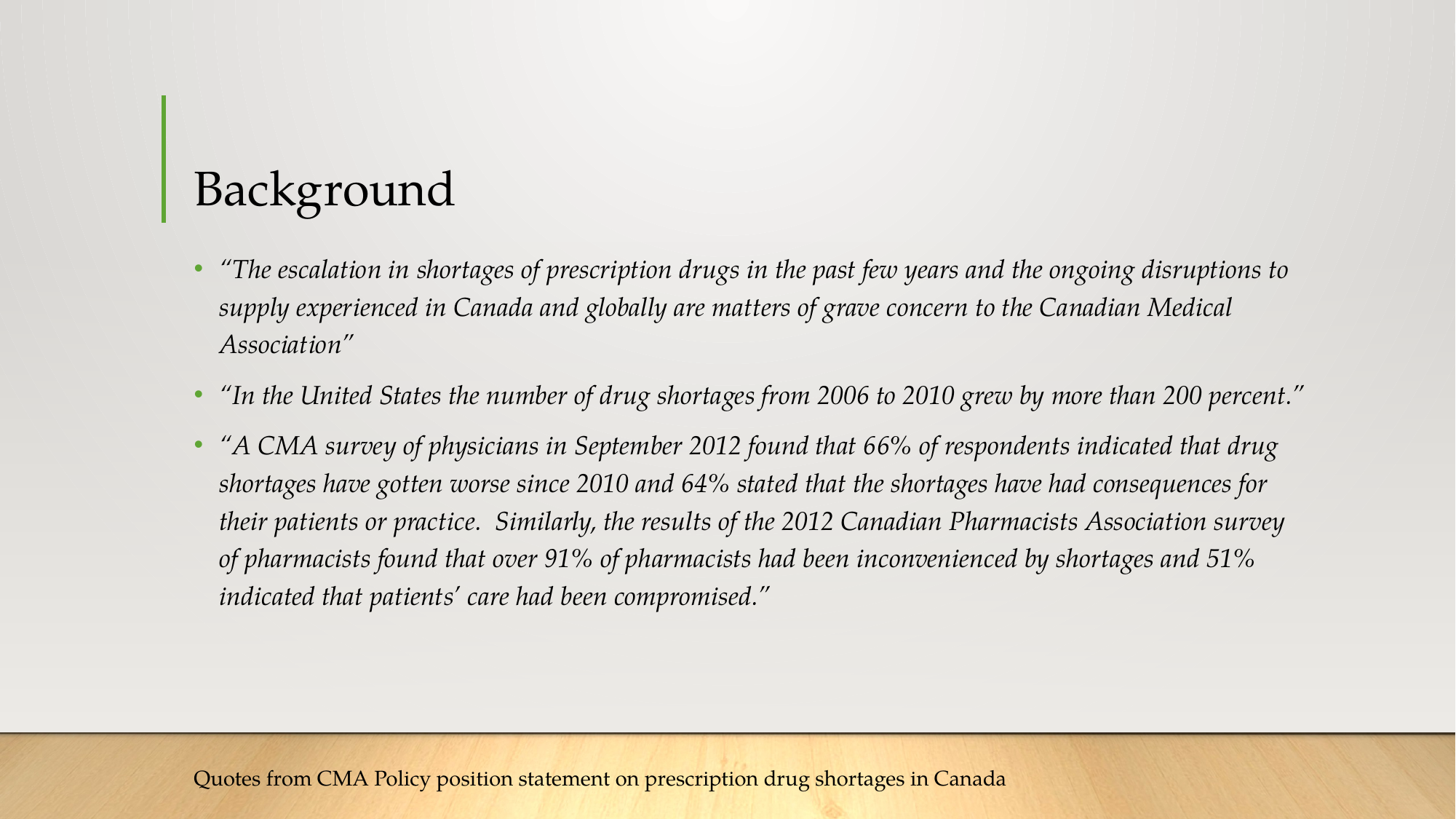

# Background
“The escalation in shortages of prescription drugs in the past few years and the ongoing disruptions to supply experienced in Canada and globally are matters of grave concern to the Canadian Medical Association”
“In the United States the number of drug shortages from 2006 to 2010 grew by more than 200 percent.”
“A CMA survey of physicians in September 2012 found that 66% of respondents indicated that drug shortages have gotten worse since 2010 and 64% stated that the shortages have had consequences for their patients or practice.  Similarly, the results of the 2012 Canadian Pharmacists Association survey of pharmacists found that over 91% of pharmacists had been inconvenienced by shortages and 51% indicated that patients’ care had been compromised.”
Quotes from CMA Policy position statement on prescription drug shortages in Canada